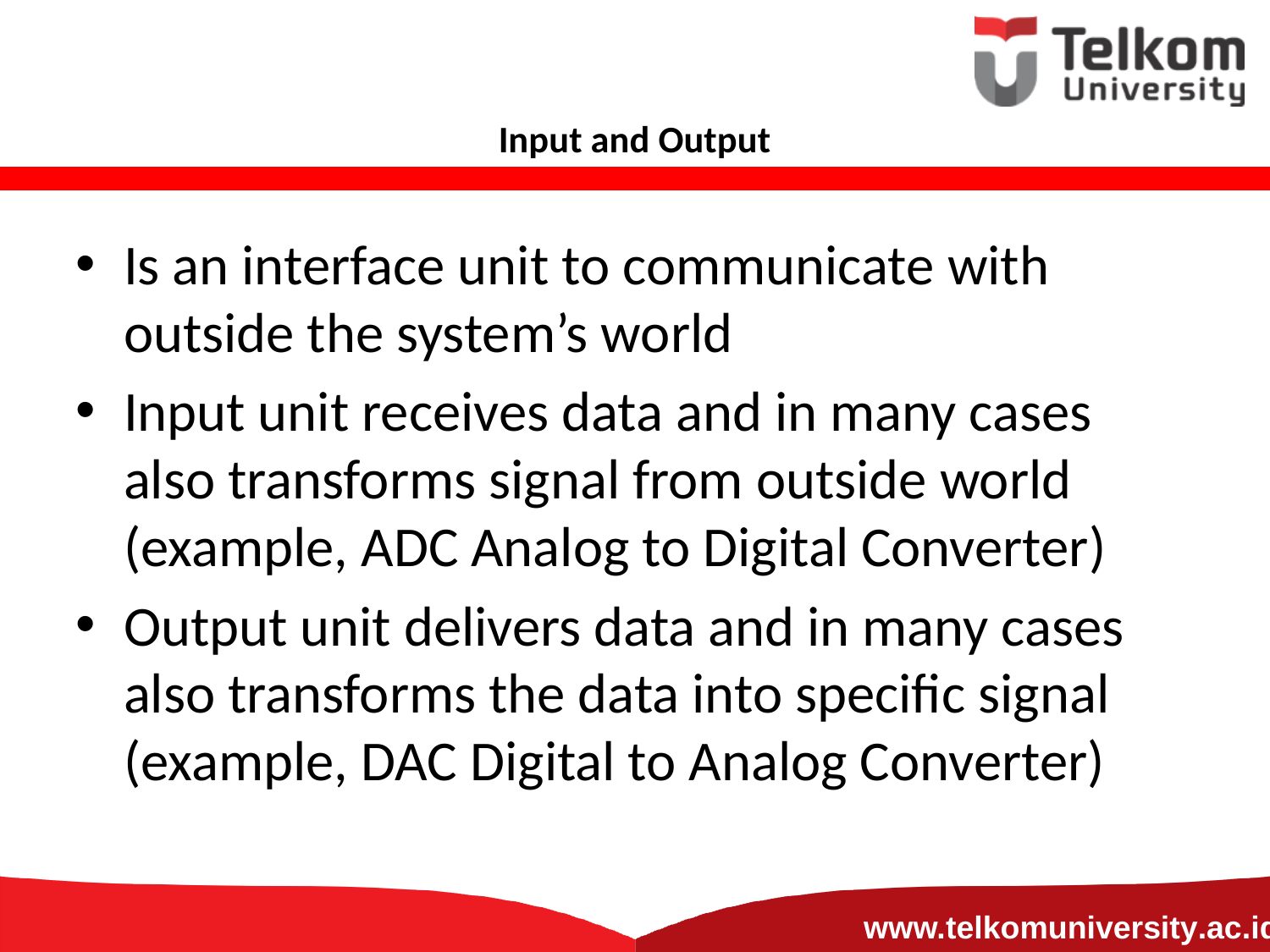

# Input and Output
Is an interface unit to communicate with outside the system’s world
Input unit receives data and in many cases also transforms signal from outside world (example, ADC Analog to Digital Converter)
Output unit delivers data and in many cases also transforms the data into specific signal (example, DAC Digital to Analog Converter)